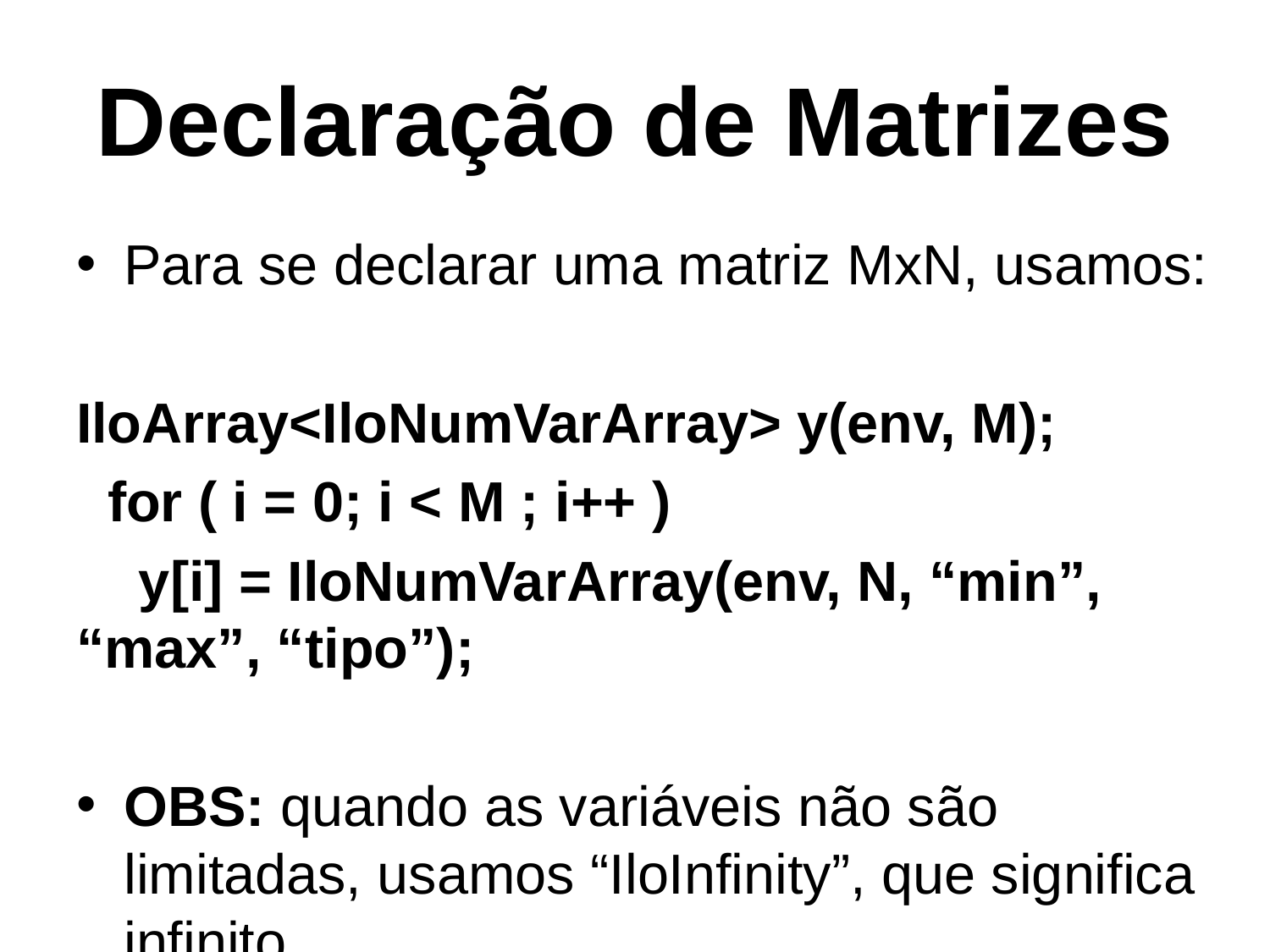

# Declaração de Matrizes
Para se declarar uma matriz MxN, usamos:

IloArray<IloNumVarArray> y(env, M);
  for ( i = 0; i < M ; i++ )
    y[i] = IloNumVarArray(env, N, “min”, “max”, “tipo”);

OBS: quando as variáveis não são limitadas, usamos “IloInfinity”, que significa infinito.